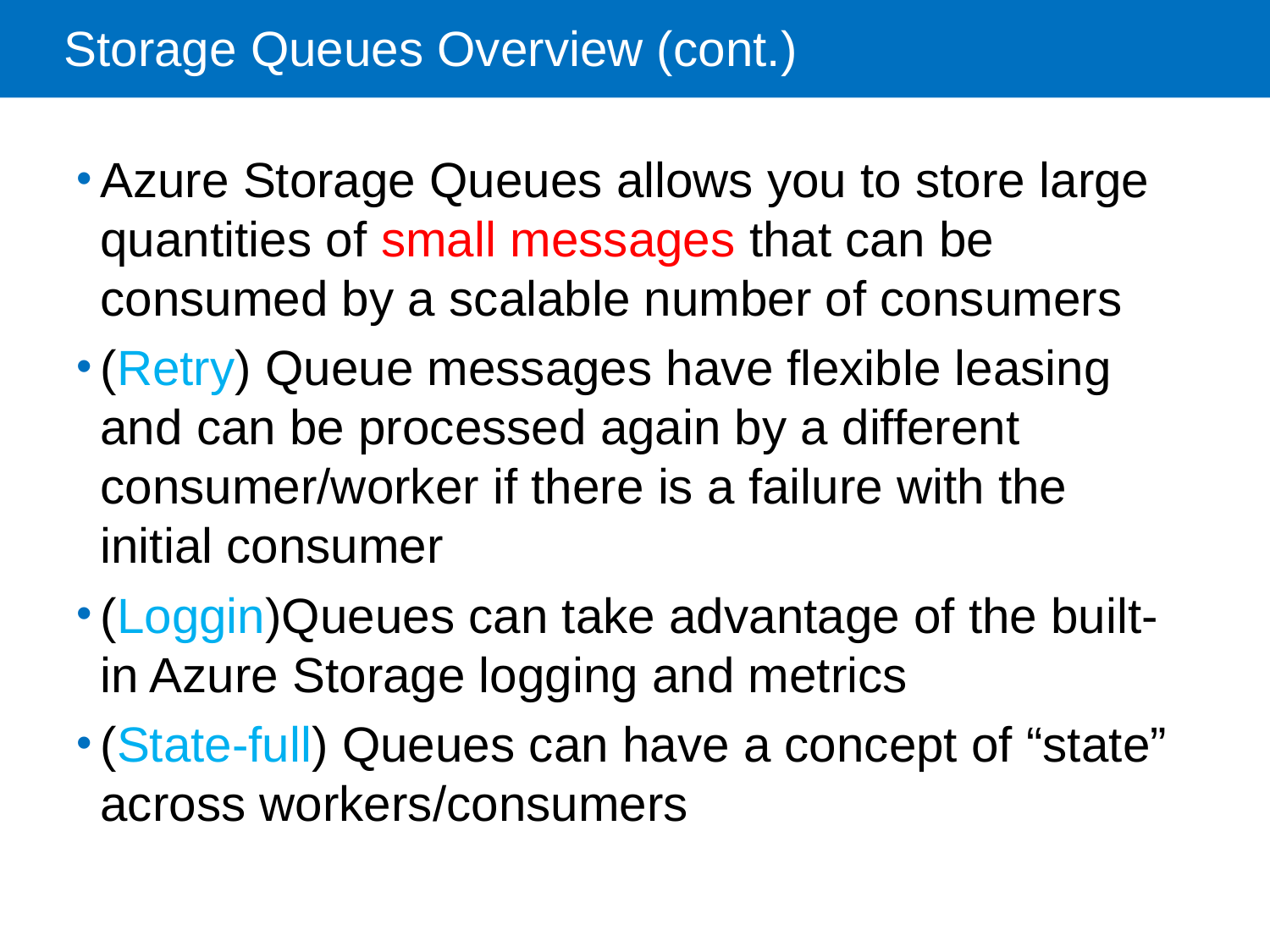

# Storage Queues Overview (cont.)
Azure Storage Queues allows you to store large quantities of small messages that can be consumed by a scalable number of consumers
(Retry) Queue messages have flexible leasing and can be processed again by a different consumer/worker if there is a failure with the initial consumer
(Loggin)Queues can take advantage of the built-in Azure Storage logging and metrics
(State-full) Queues can have a concept of “state” across workers/consumers